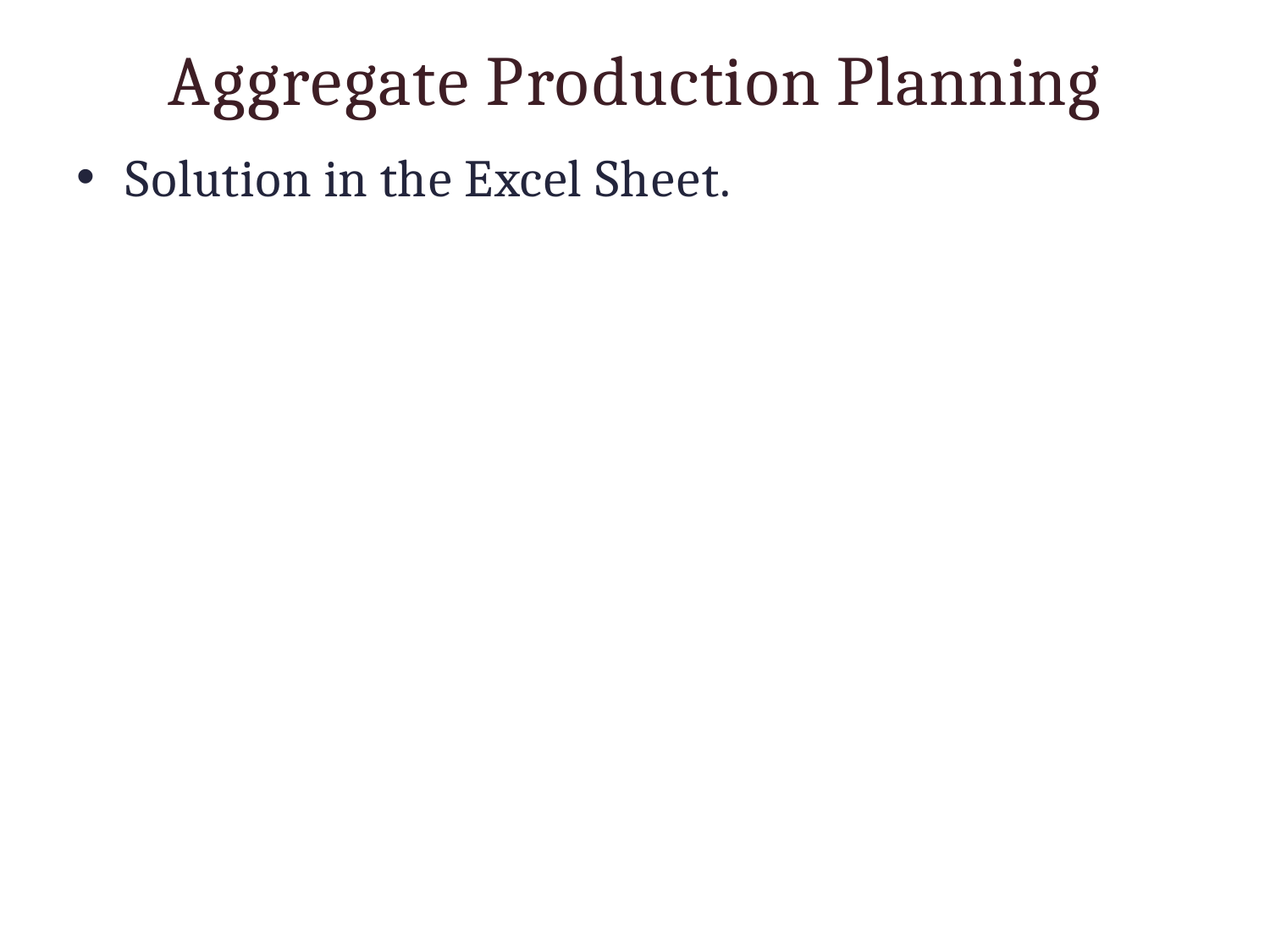

# Aggregate Production Planning
Solution in the Excel Sheet.